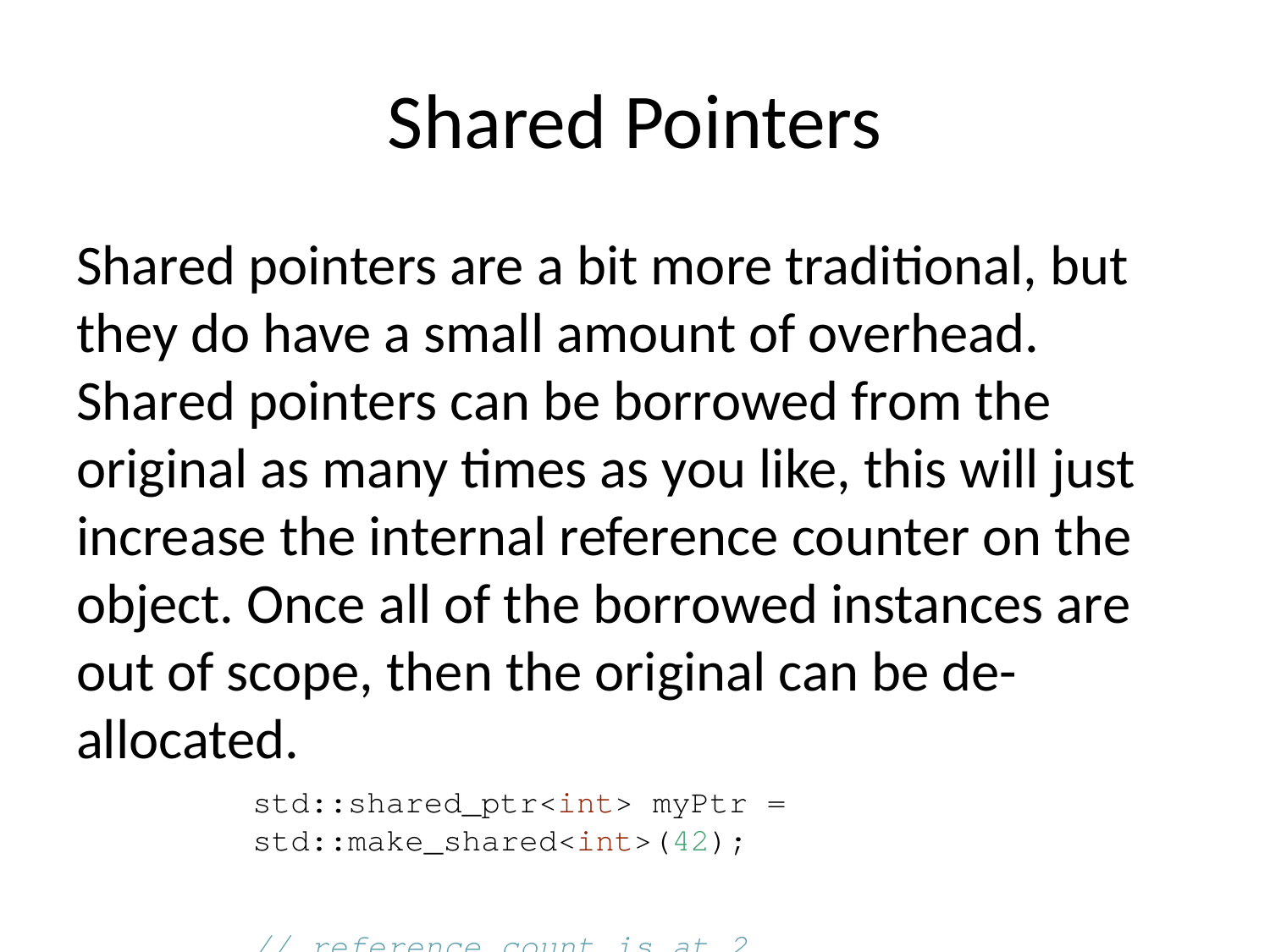

# Shared Pointers
Shared pointers are a bit more traditional, but they do have a small amount of overhead. Shared pointers can be borrowed from the original as many times as you like, this will just increase the internal reference counter on the object. Once all of the borrowed instances are out of scope, then the original can be de-allocated.
std::shared_ptr<int> myPtr = std::make_shared<int>(42);
// reference count is at 2
std::shared_ptr<int> copy = myPtr;